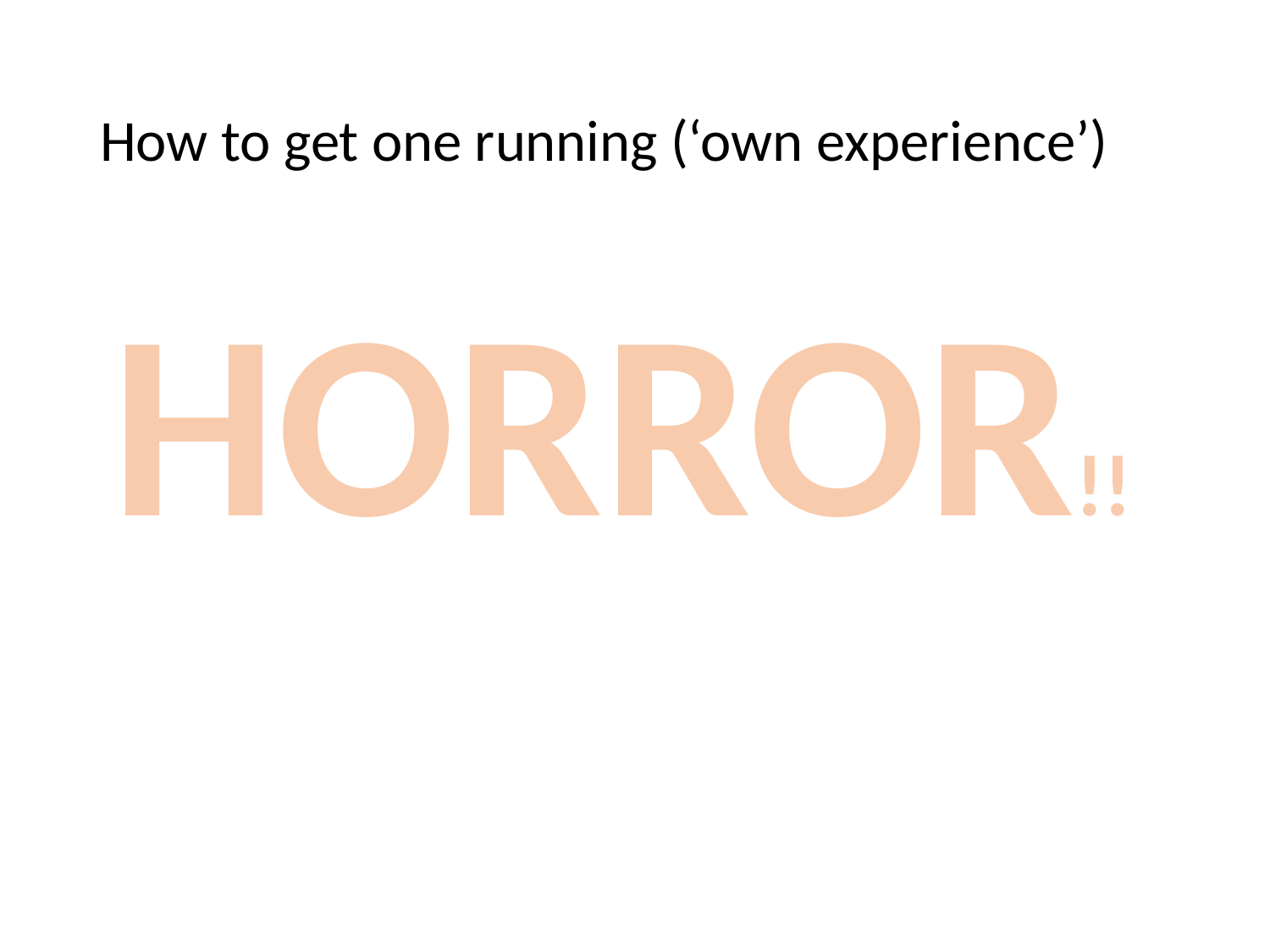

# How to get one running (‘own experience’)
HORROR!!